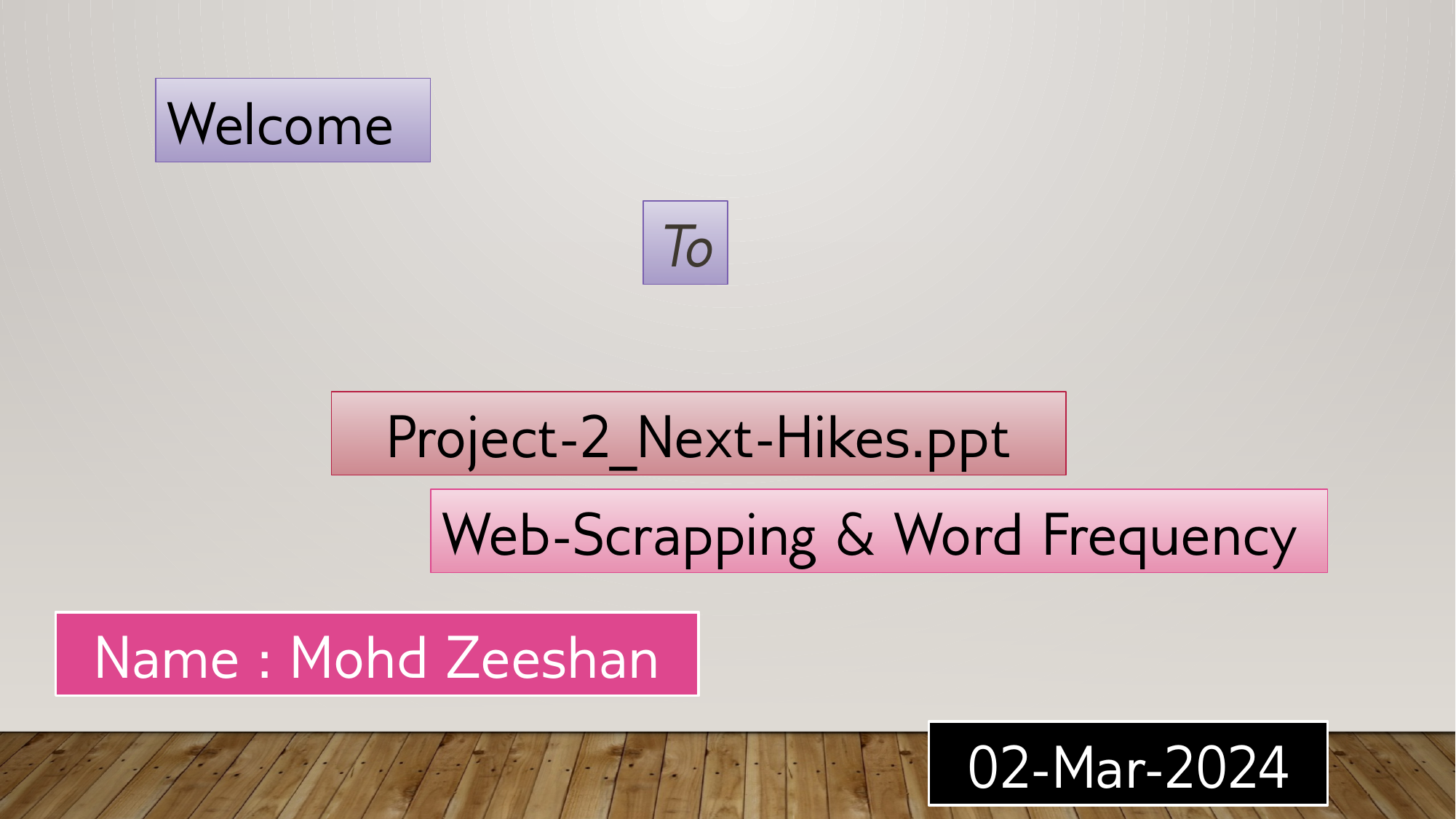

Welcome
To
Project-2_Next-Hikes.ppt
Web-Scrapping & Word Frequency
Name : Mohd Zeeshan
02-Mar-2024